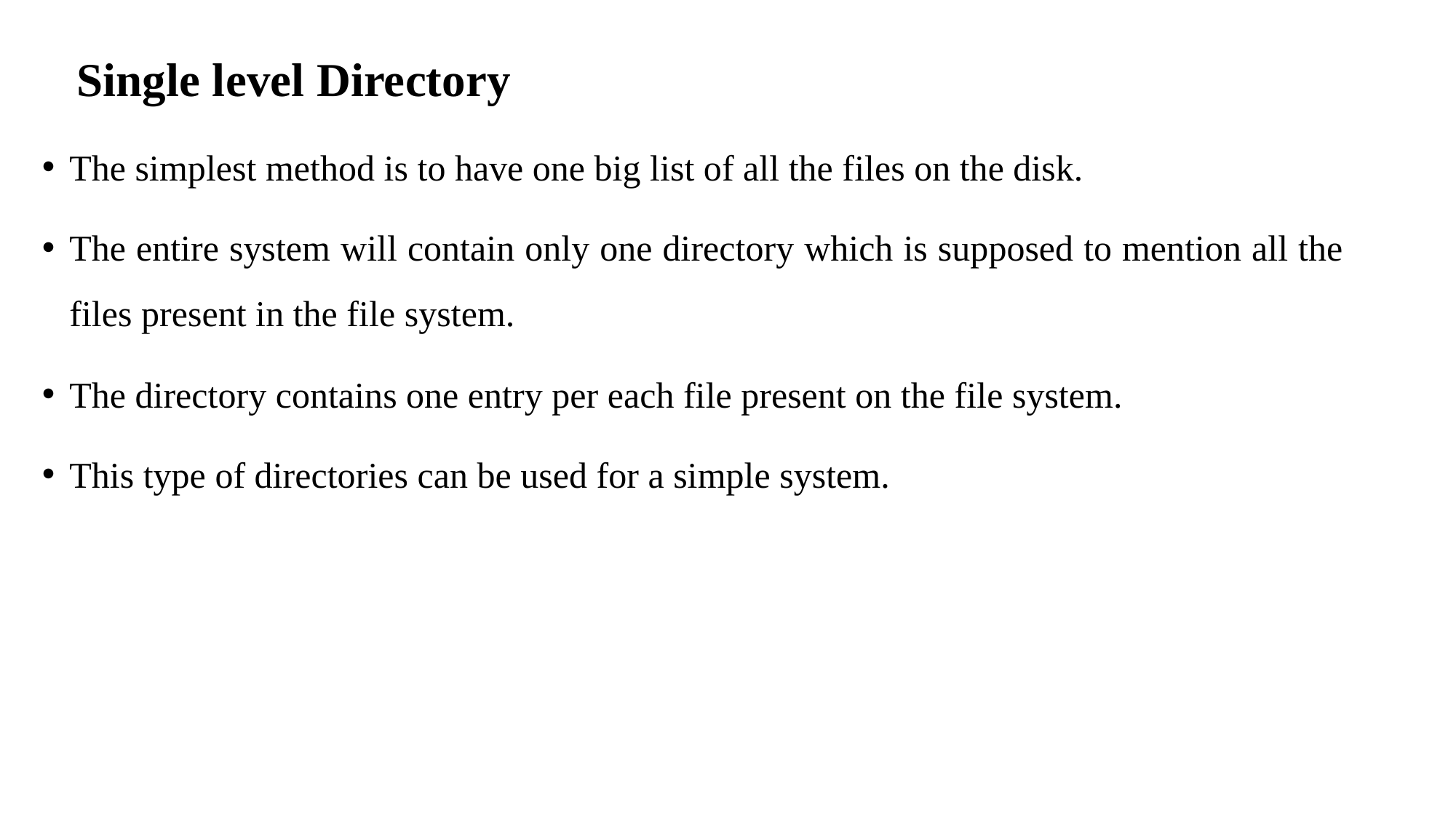

# Single level Directory
The simplest method is to have one big list of all the files on the disk.
The entire system will contain only one directory which is supposed to mention all the files present in the file system.
The directory contains one entry per each file present on the file system.
This type of directories can be used for a simple system.